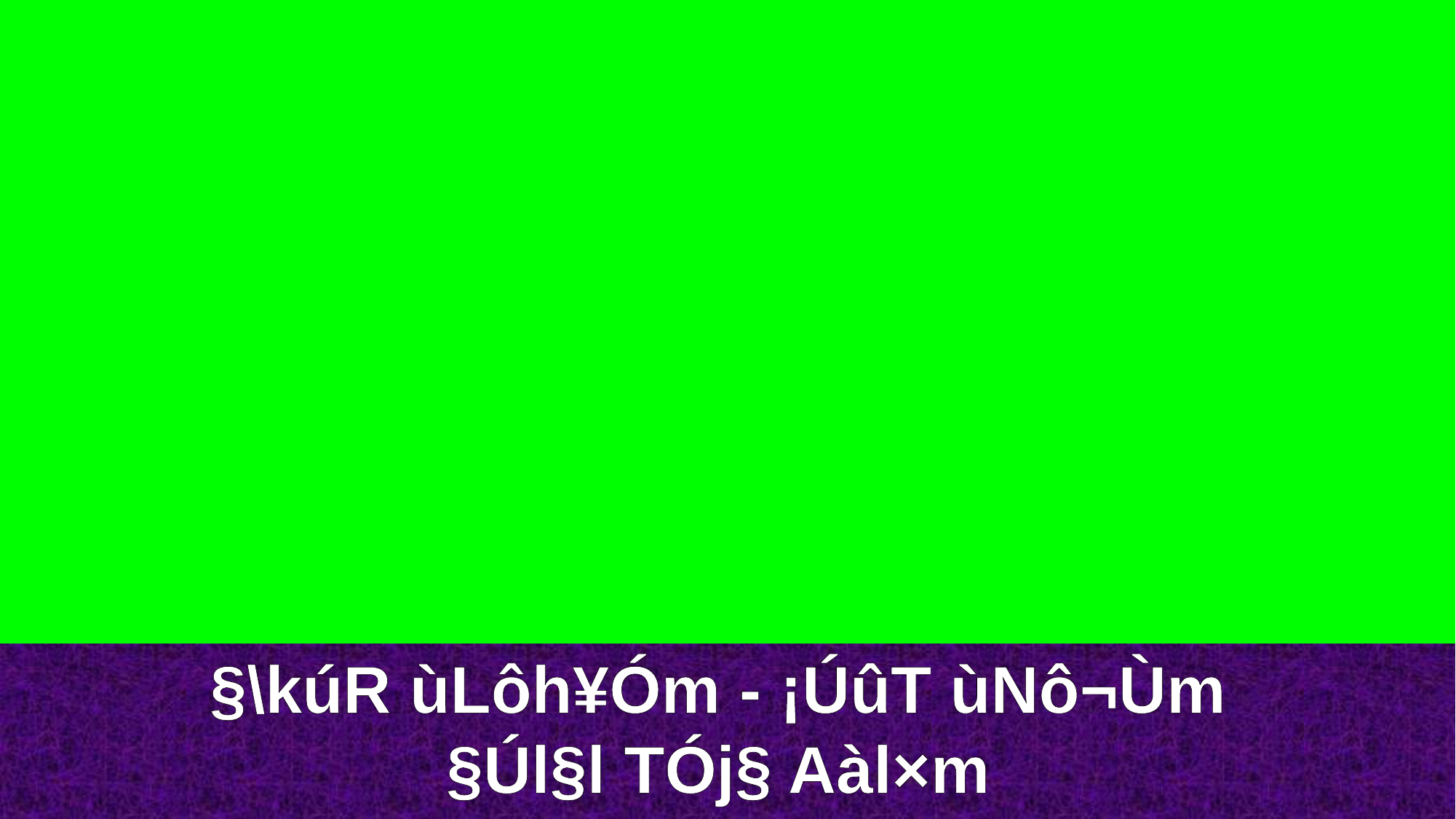

§\kúR ùLôh¥Óm - ¡ÚûT ùNô¬Ùm
§Úl§l TÓj§ Aàl×m